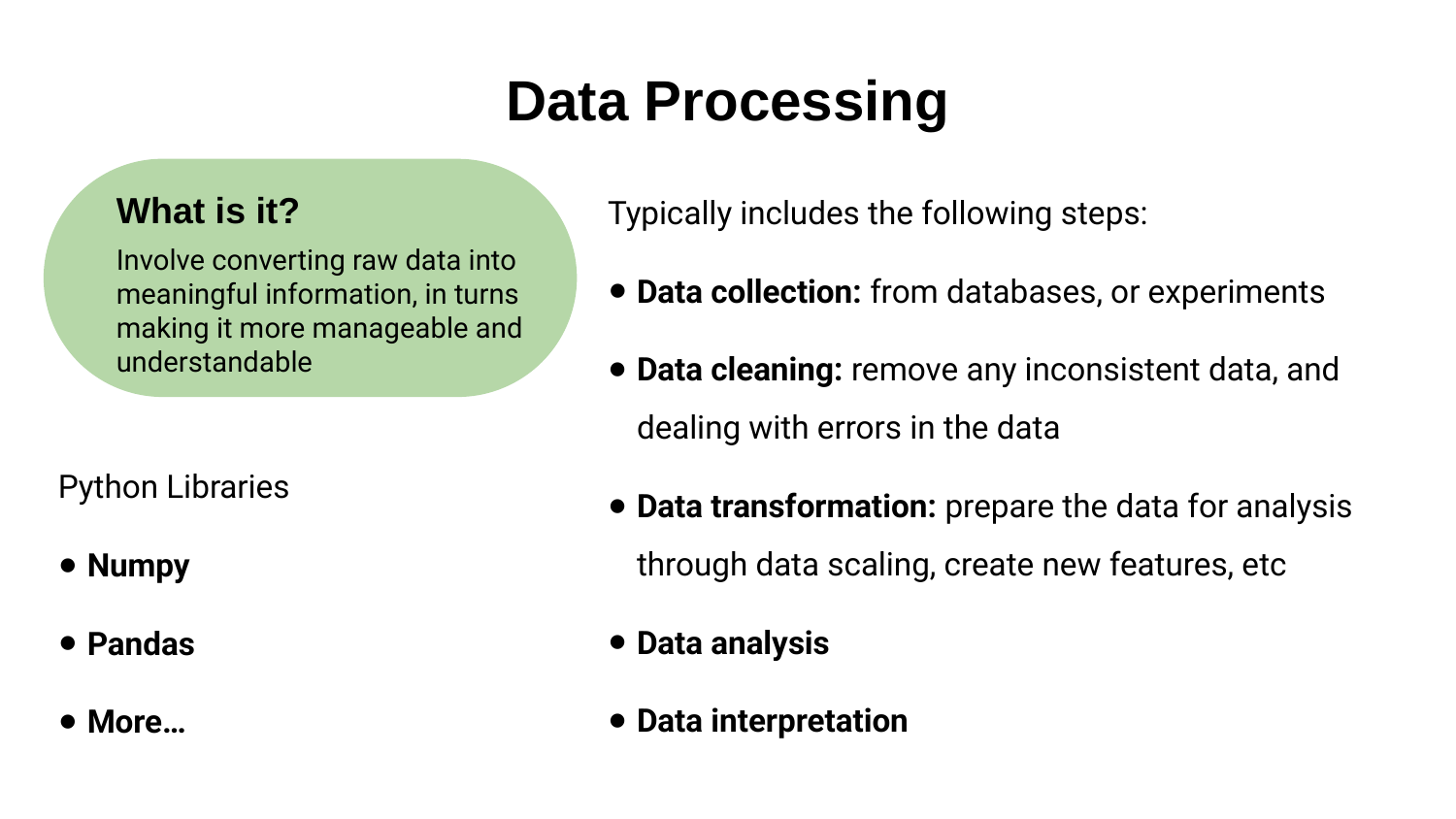

# Data Processing

Typically includes the following steps:
Data collection: from databases, or experiments
Data cleaning: remove any inconsistent data, and dealing with errors in the data
Data transformation: prepare the data for analysis through data scaling, create new features, etc
Data analysis
Data interpretation
What is it?
Involve converting raw data into meaningful information, in turns making it more manageable and understandable
Python Libraries
Numpy
Pandas
More…